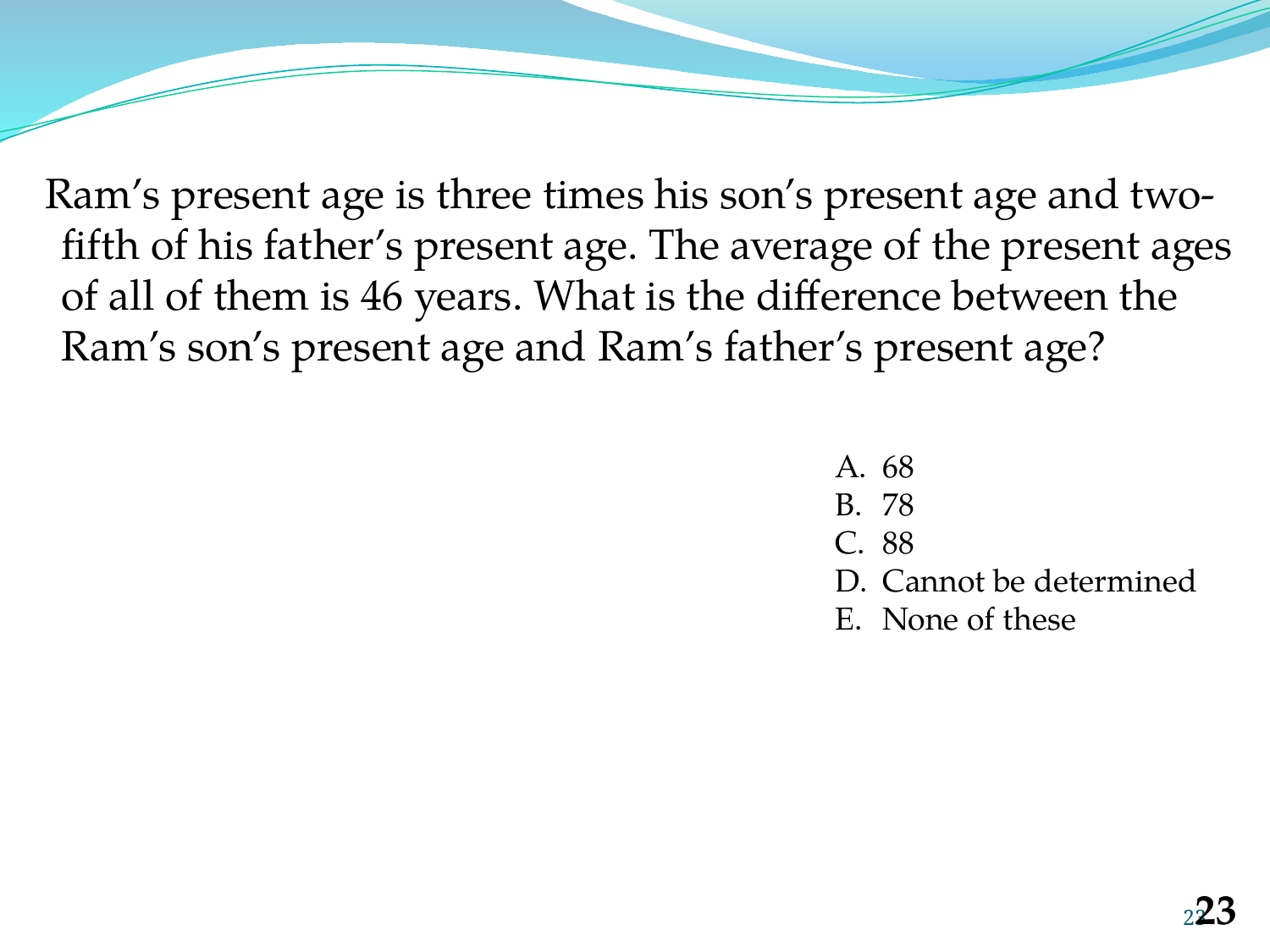

Ram’s present age is three times his son’s present age and two-fifth of his father’s present age. The average of the present ages of all of them is 46 years. What is the difference between the Ram’s son’s present age and Ram’s father’s present age?
68
78
88
Cannot be determined
None of these
23
23